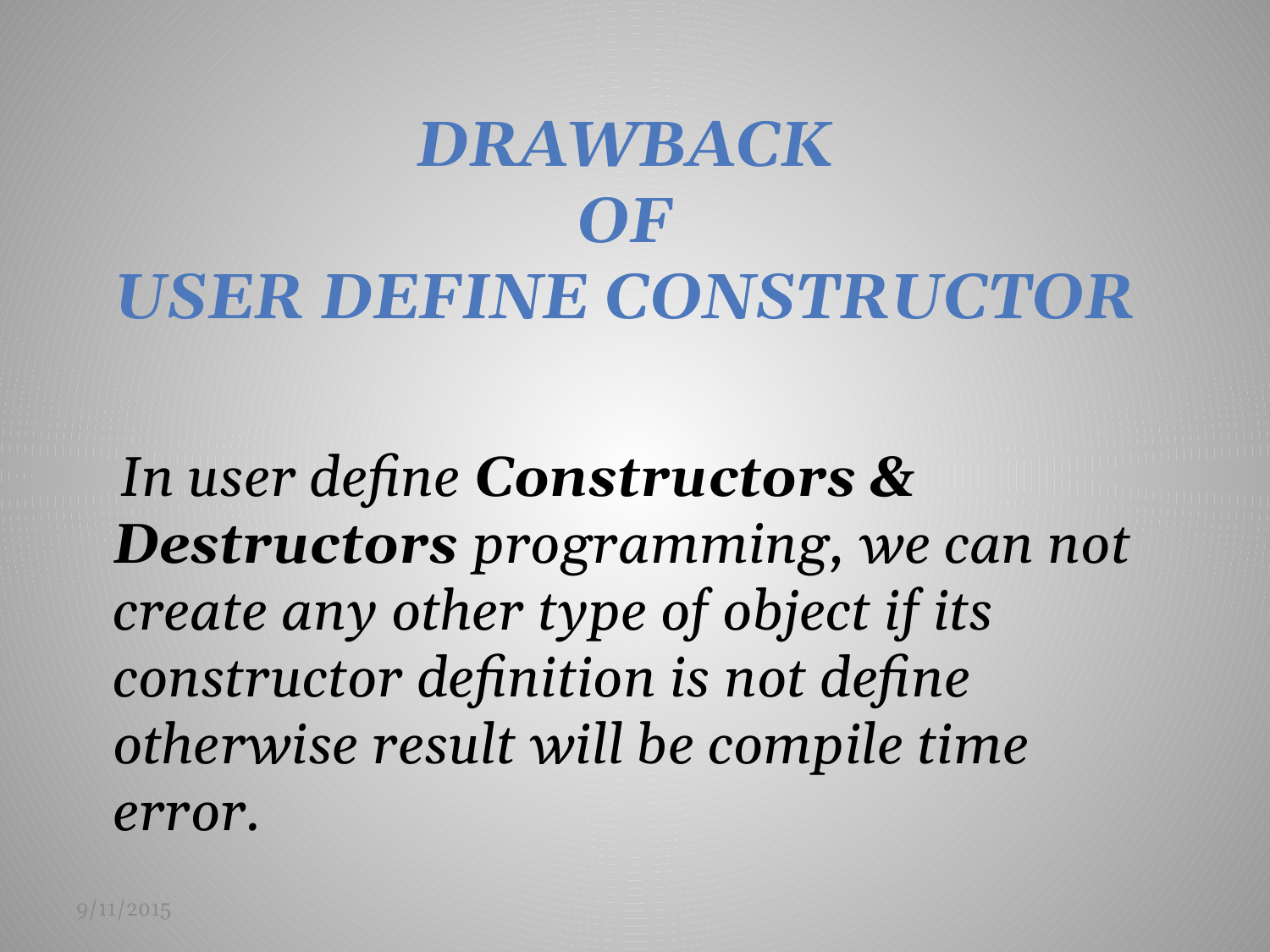

# DRAWBACK OF USER DEFINE CONSTRUCTOR
    In user define Constructors & Destructors programming, we can not create any other type of object if its constructor definition is not define otherwise result will be compile time error.

9/11/2015